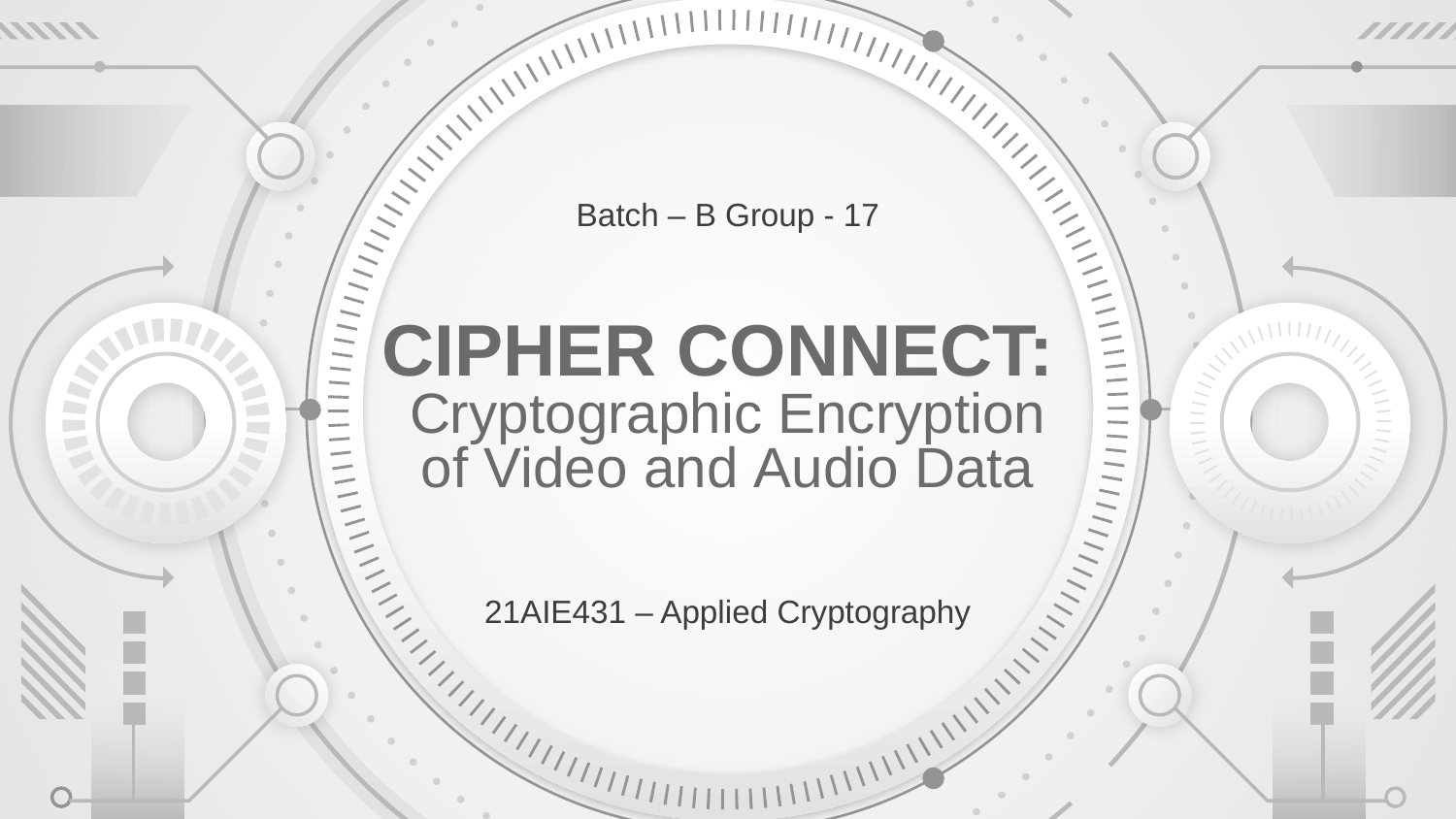

Batch – B Group - 17

# CIPHER CONNECT: Cryptographic Encryption of Video and Audio Data
21AIE431 – Applied Cryptography